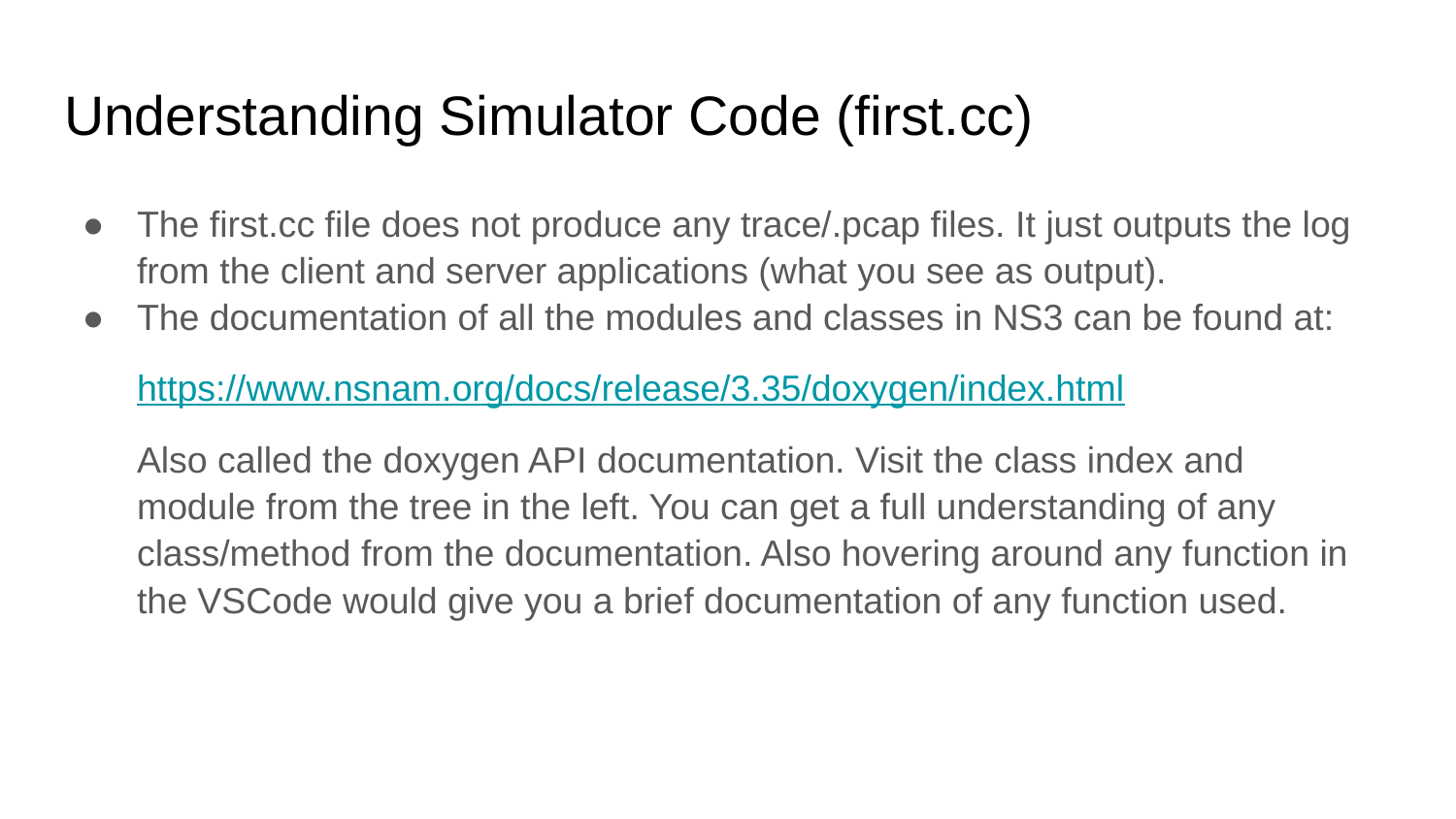

# Understanding Simulator Code (first.cc)
The first.cc file does not produce any trace/.pcap files. It just outputs the log from the client and server applications (what you see as output).
The documentation of all the modules and classes in NS3 can be found at:
https://www.nsnam.org/docs/release/3.35/doxygen/index.html
Also called the doxygen API documentation. Visit the class index and module from the tree in the left. You can get a full understanding of any class/method from the documentation. Also hovering around any function in the VSCode would give you a brief documentation of any function used.